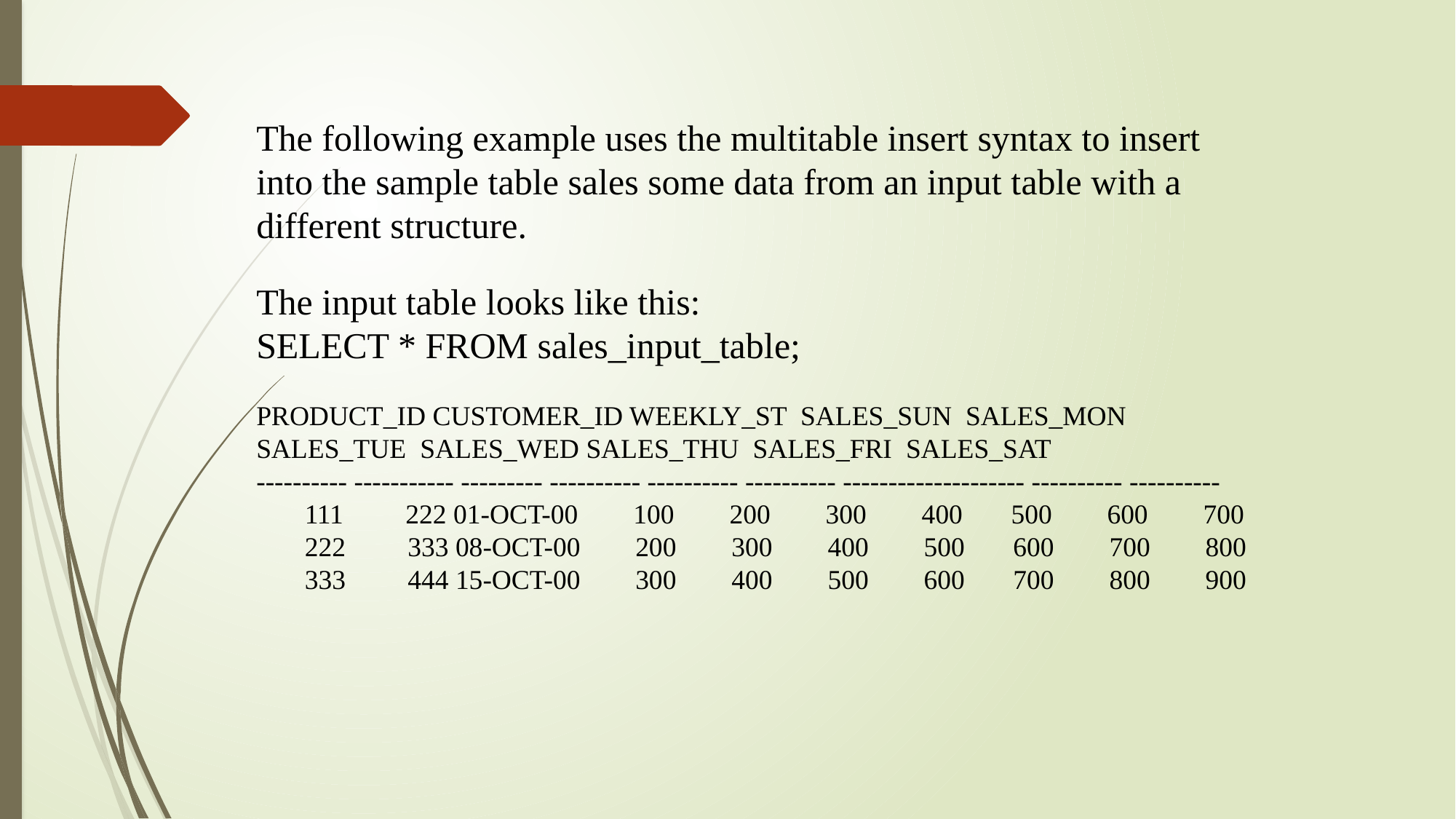

The following example uses the multitable insert syntax to insert into the sample table sales some data from an input table with a different structure.

The input table looks like this:
SELECT * FROM sales_input_table;

PRODUCT_ID CUSTOMER_ID WEEKLY_ST  SALES_SUN  SALES_MON  SALES_TUE  SALES_WED SALES_THU  SALES_FRI  SALES_SAT
---------- ----------- --------- ---------- ---------- ---------- -------------------- ---------- ----------
       111         222 01-OCT-00        100        200        300        400       500        600        700
       222         333 08-OCT-00        200        300        400        500       600        700        800
       333         444 15-OCT-00        300        400        500        600       700        800        900